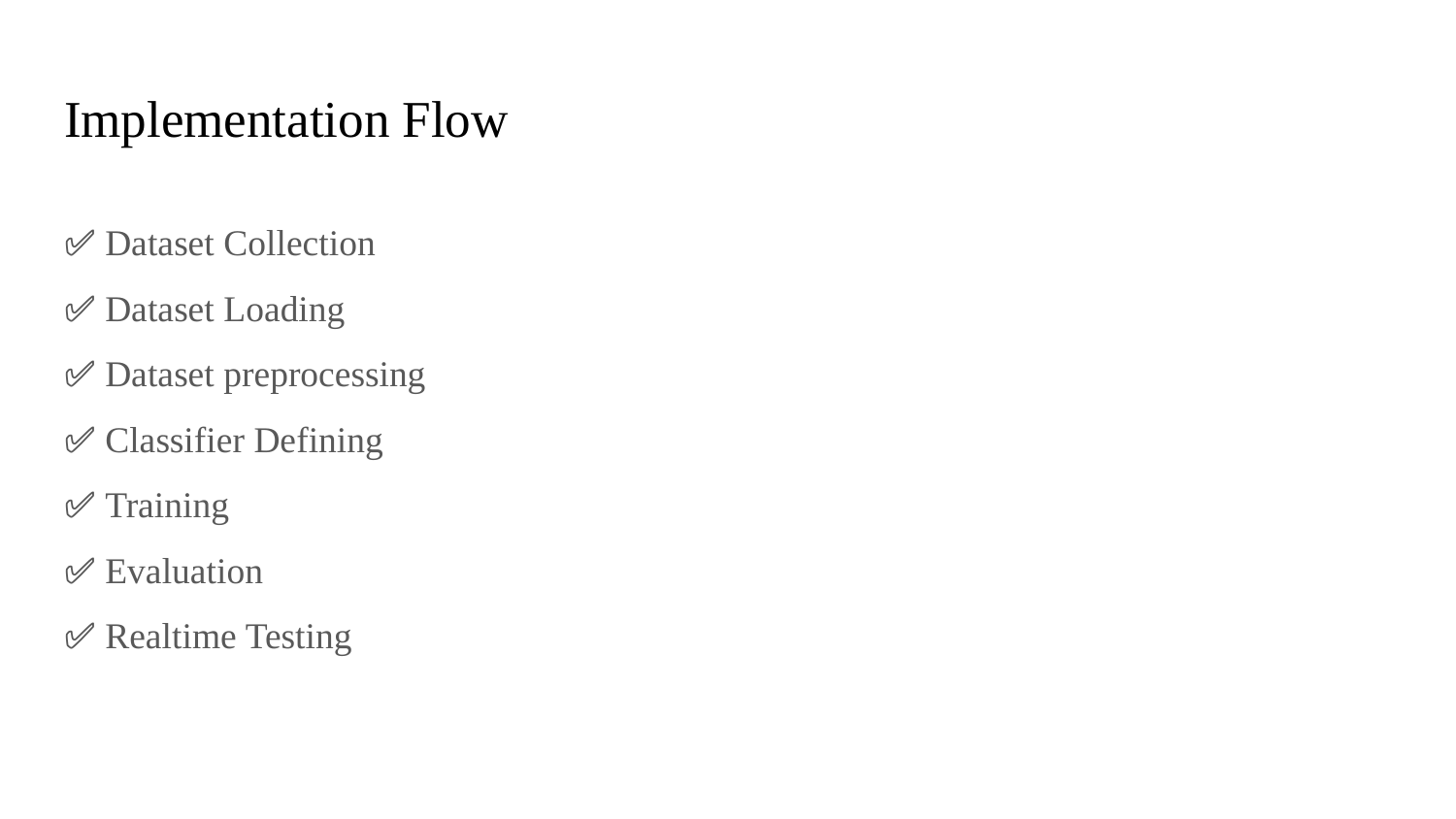

# Implementation Flow

✅ Dataset Collection
✅ Dataset Loading
✅ Dataset preprocessing
✅ Classifier Defining
✅ Training
✅ Evaluation
✅ Realtime Testing